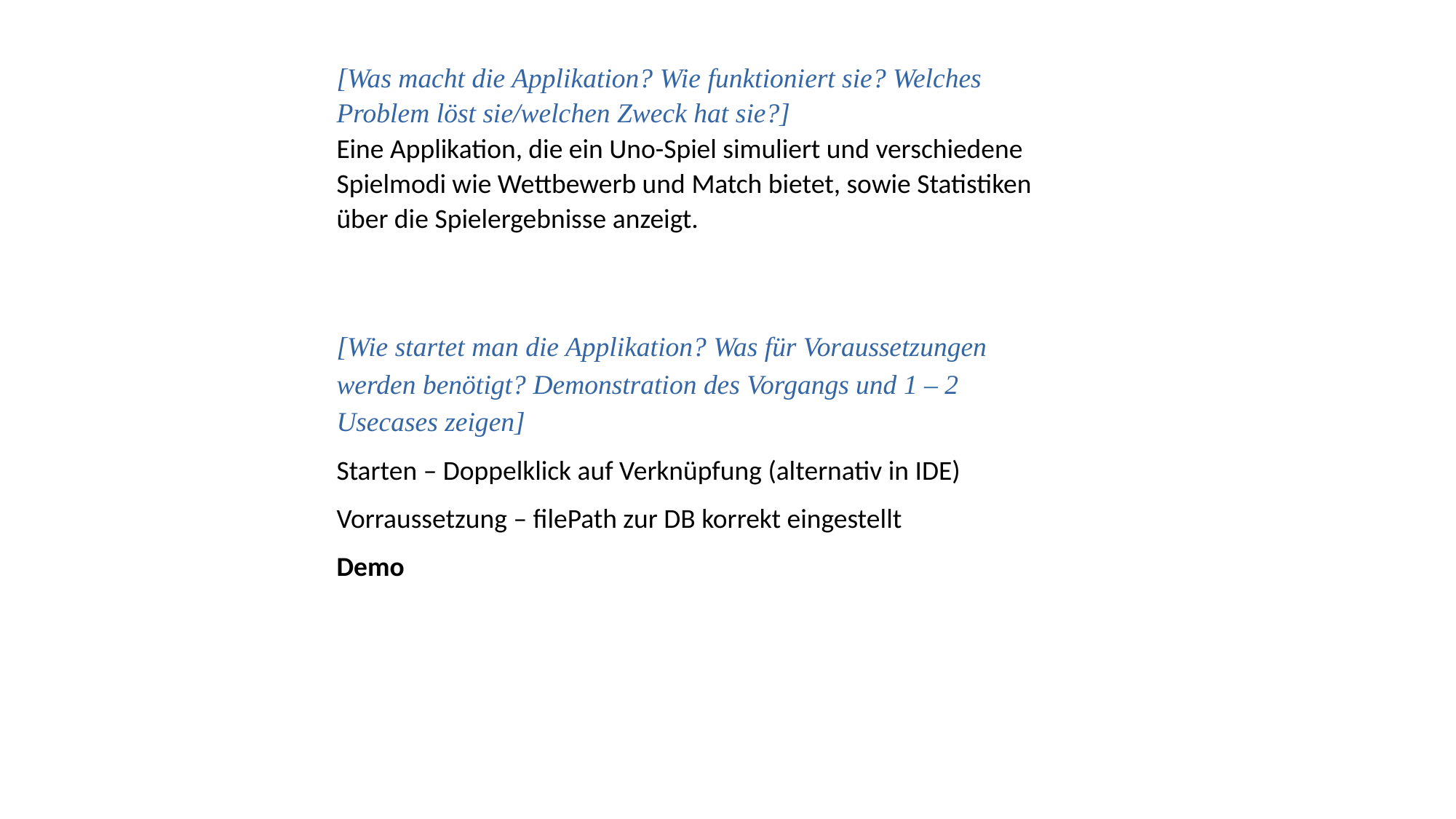

[Was macht die Applikation? Wie funktioniert sie? Welches Problem löst sie/welchen Zweck hat sie?]
Eine Applikation, die ein Uno-Spiel simuliert und verschiedene Spielmodi wie Wettbewerb und Match bietet, sowie Statistiken über die Spielergebnisse anzeigt.
[Wie startet man die Applikation? Was für Voraussetzungen werden benötigt? Demonstration des Vorgangs und 1 – 2 Usecases zeigen]
Starten – Doppelklick auf Verknüpfung (alternativ in IDE)
Vorraussetzung – filePath zur DB korrekt eingestellt
Demo